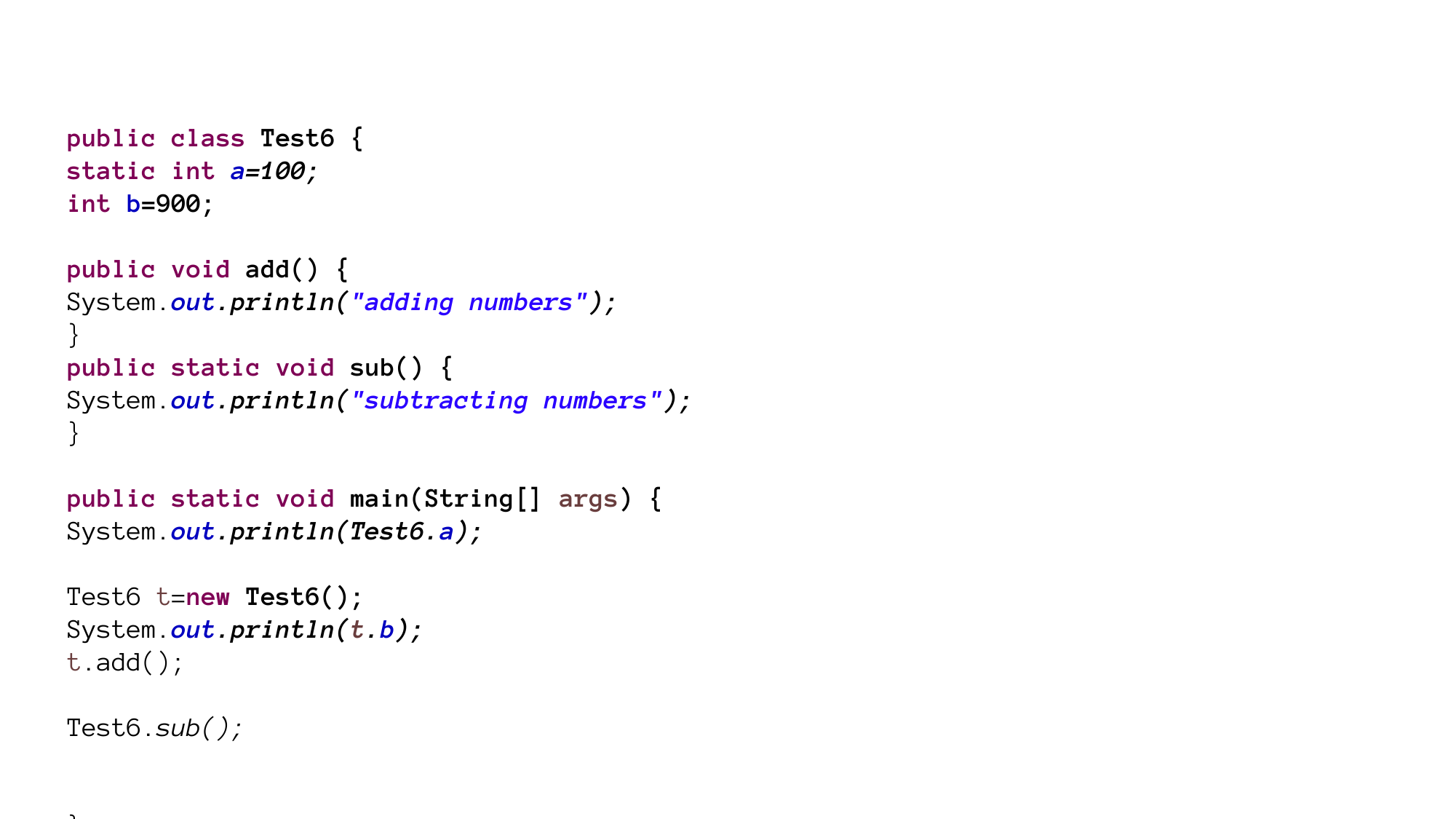

public class Test6 {
static int a=100;
int b=900;

public void add() {
System.out.println("adding numbers");
}
public static void sub() {
System.out.println("subtracting numbers");
}

public static void main(String[] args) {
System.out.println(Test6.a);

Test6 t=new Test6();
System.out.println(t.b);
t.add();

Test6.sub();

}

}
#